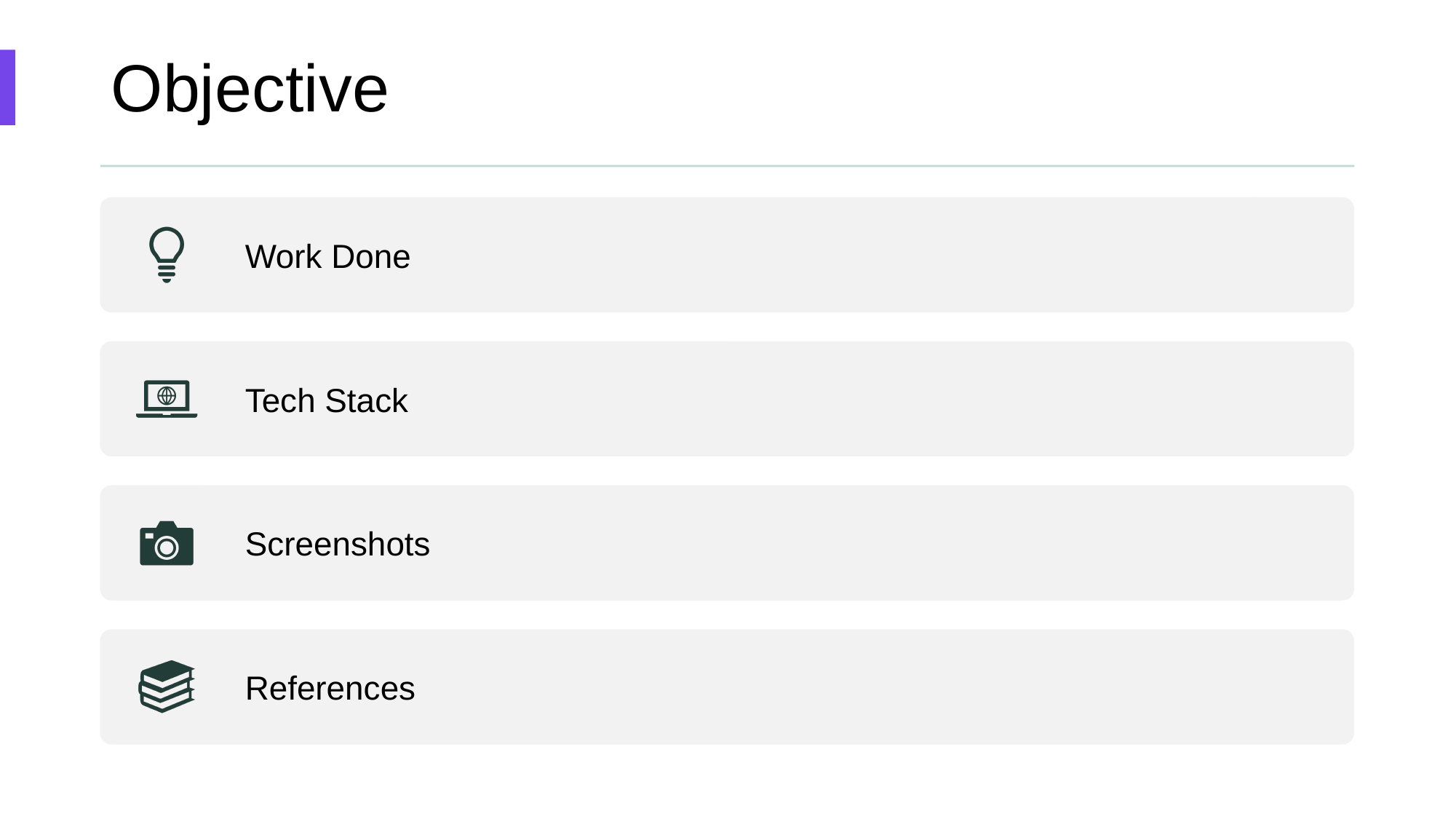

# Objective

Work Done
Tech Stack
Screenshots
References